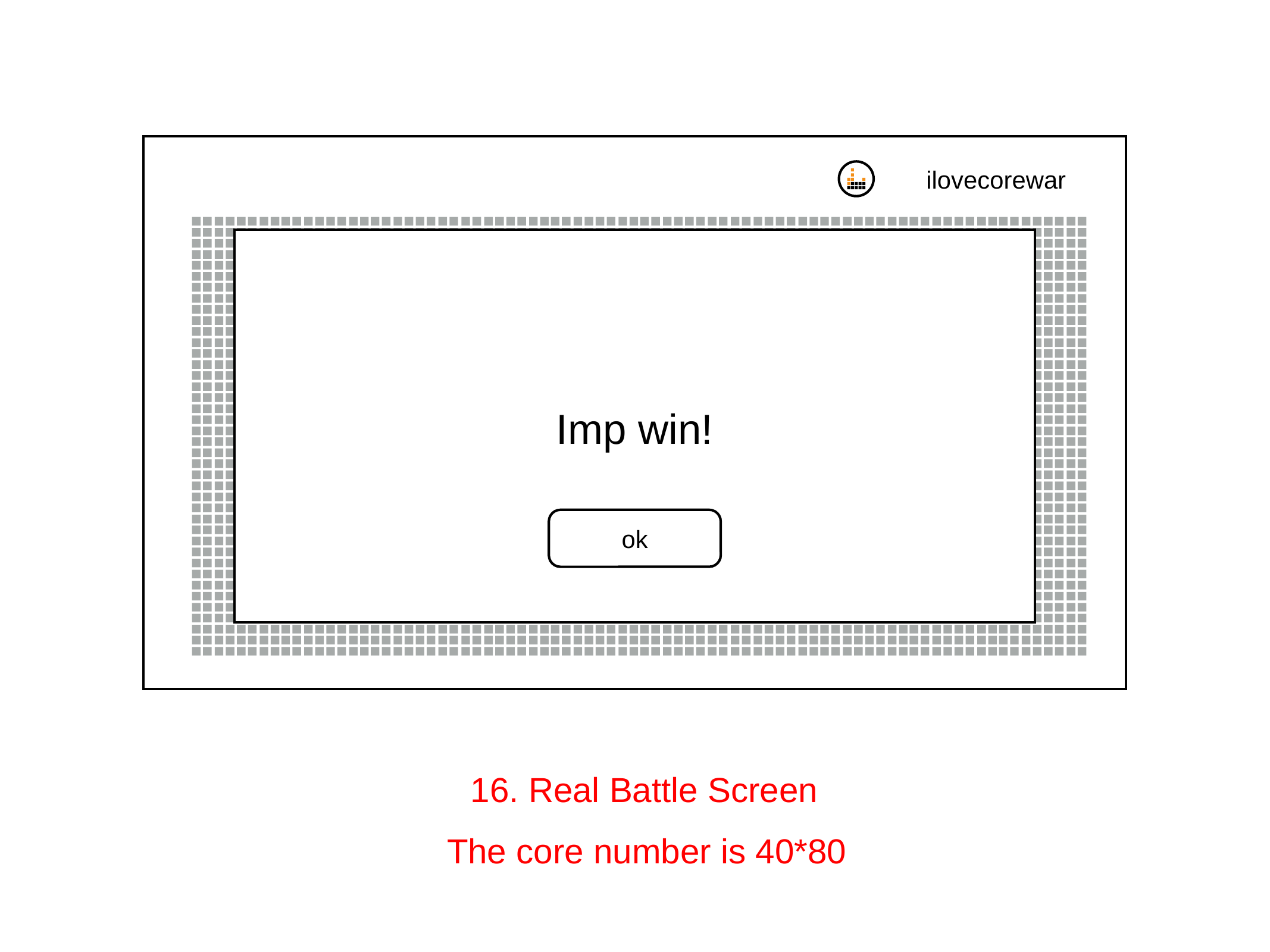

ilovecorewar

Imp win!

ok
16. Real Battle Screen
The core number is 40*80
can view code?